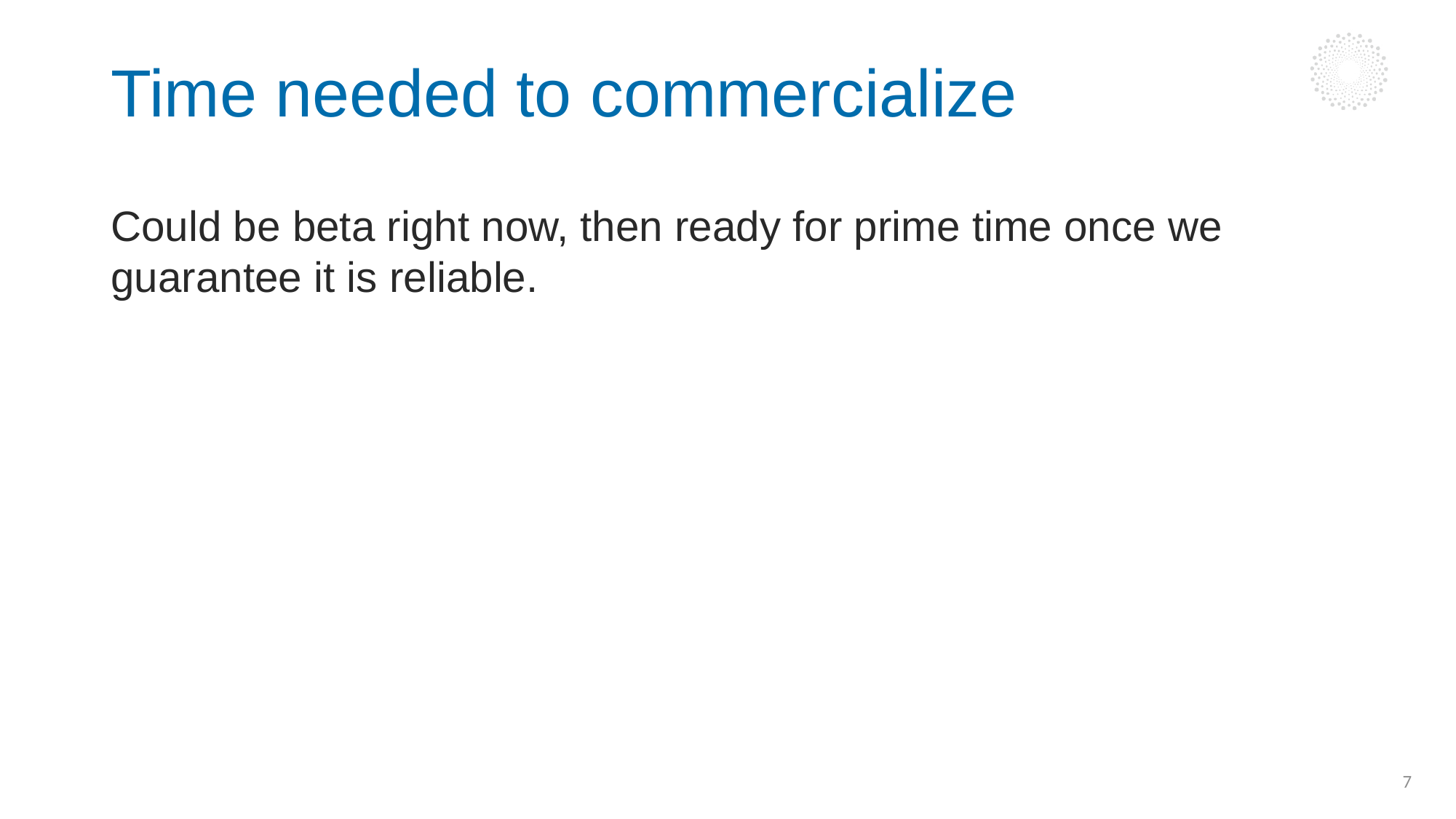

# Time needed to commercialize
Could be beta right now, then ready for prime time once we guarantee it is reliable.
7